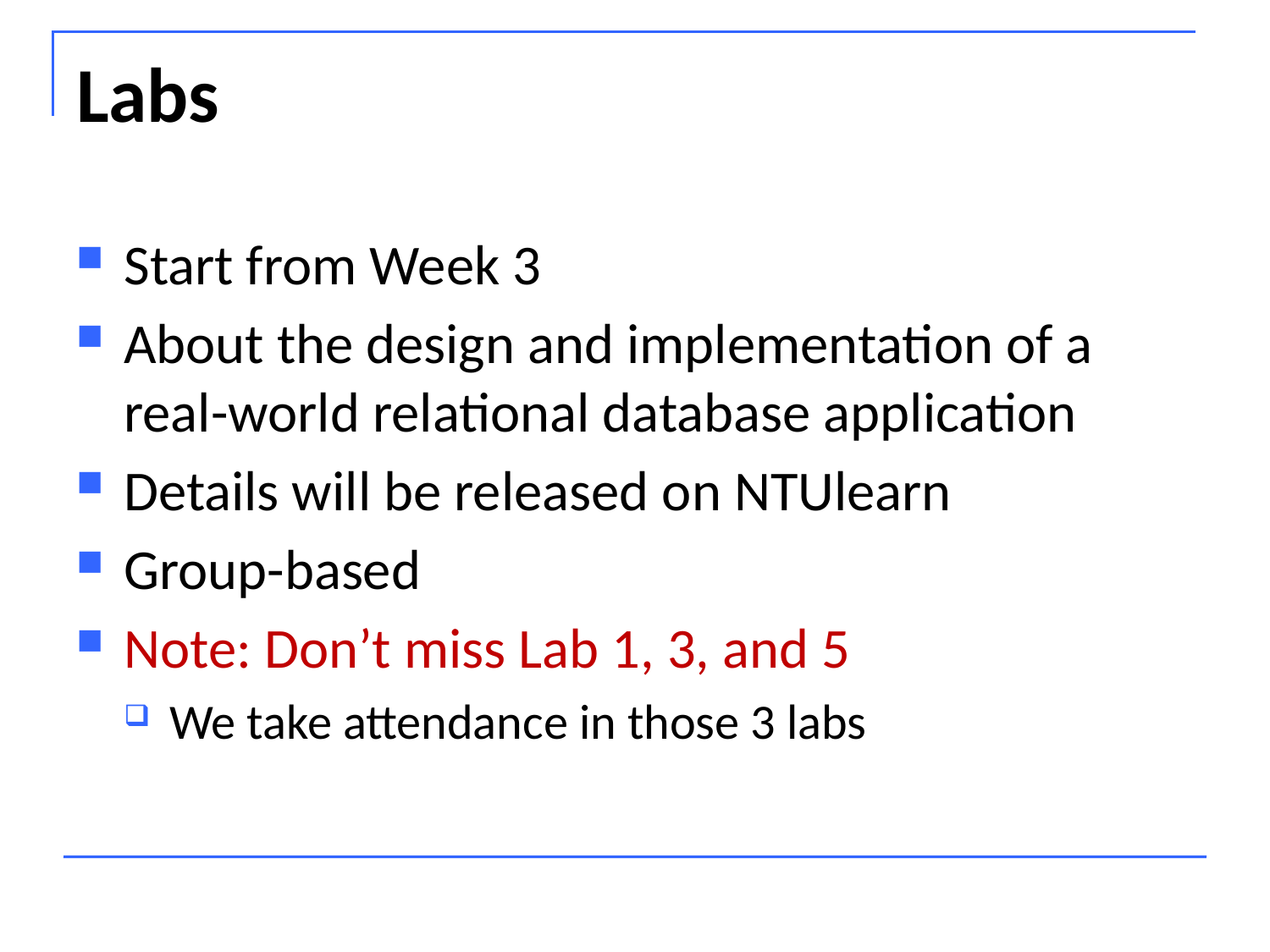

# Labs
Start from Week 3
About the design and implementation of a real-world relational database application
Details will be released on NTUlearn
Group-based
Note: Don’t miss Lab 1, 3, and 5
We take attendance in those 3 labs